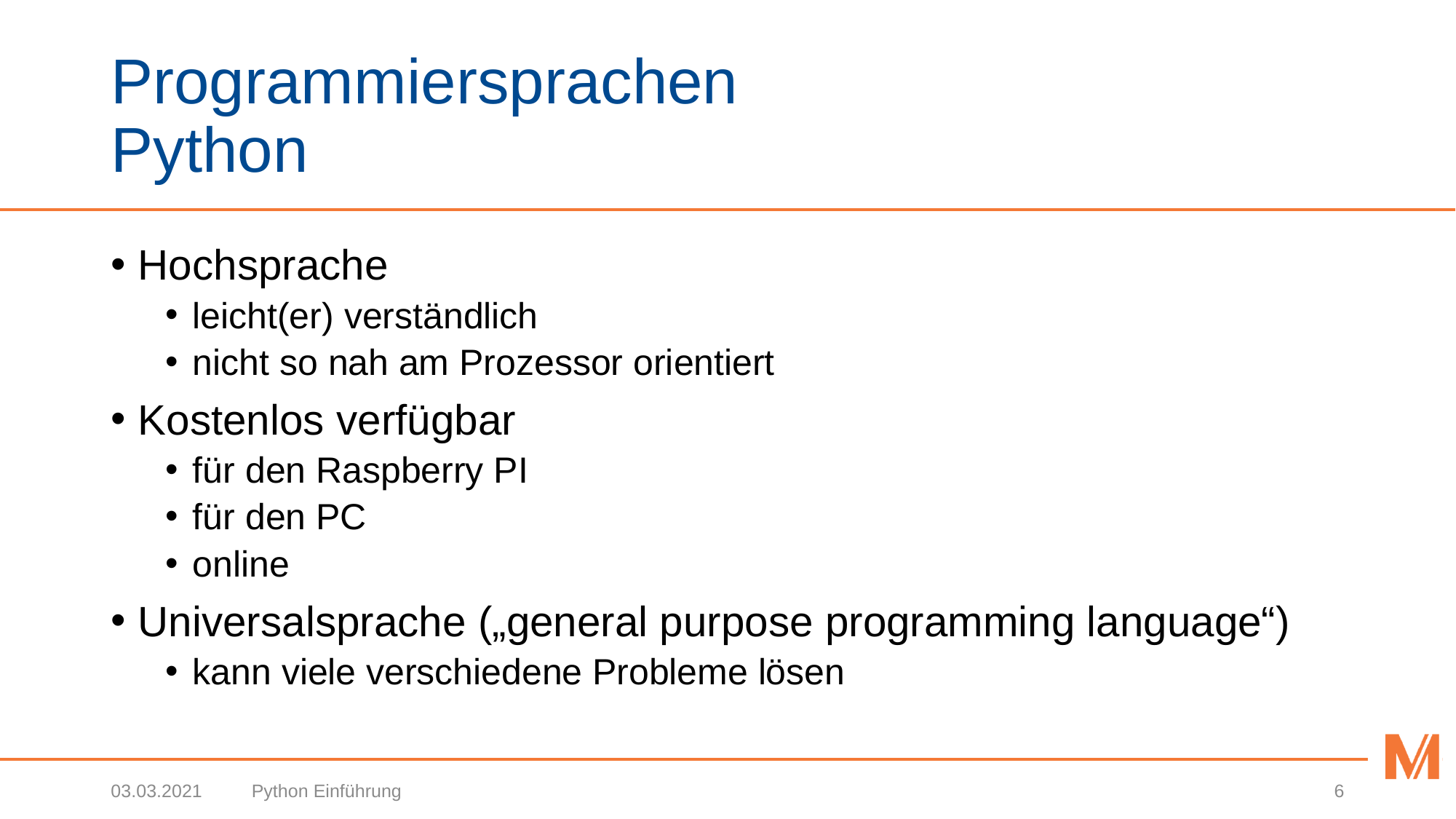

# Programmiersprachen Python
Hochsprache
leicht(er) verständlich
nicht so nah am Prozessor orientiert
Kostenlos verfügbar
für den Raspberry PI
für den PC
online
Universalsprache („general purpose programming language“)
kann viele verschiedene Probleme lösen
03.03.2021
Python Einführung
6